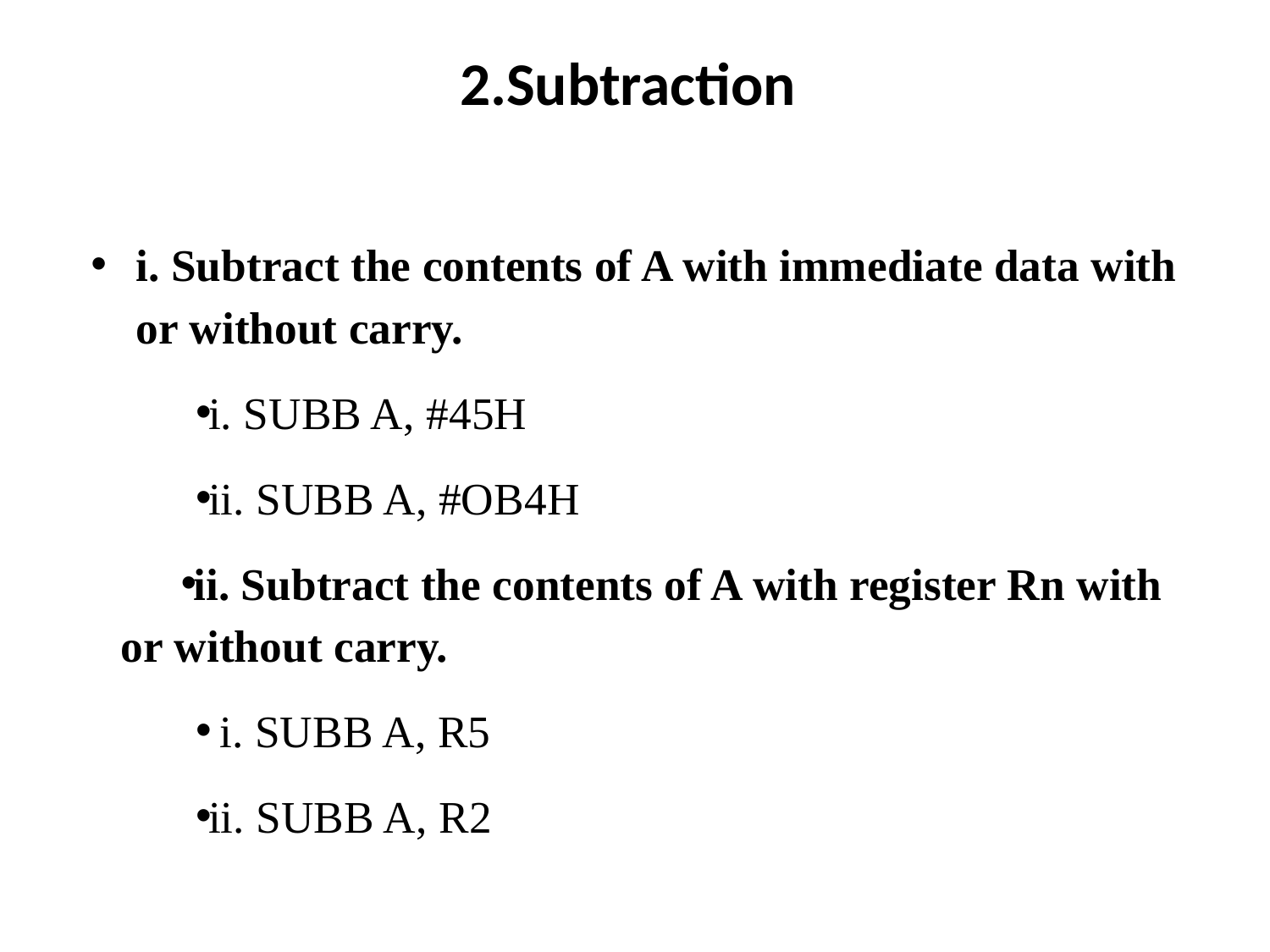

# 2.Subtraction
i. Subtract the contents of A with immediate data with or without carry.
i. SUBB A, #45H
ii. SUBB A, #OB4H
ii. Subtract the contents of A with register Rn with or without carry.
 i. SUBB A, R5
ii. SUBB A, R2